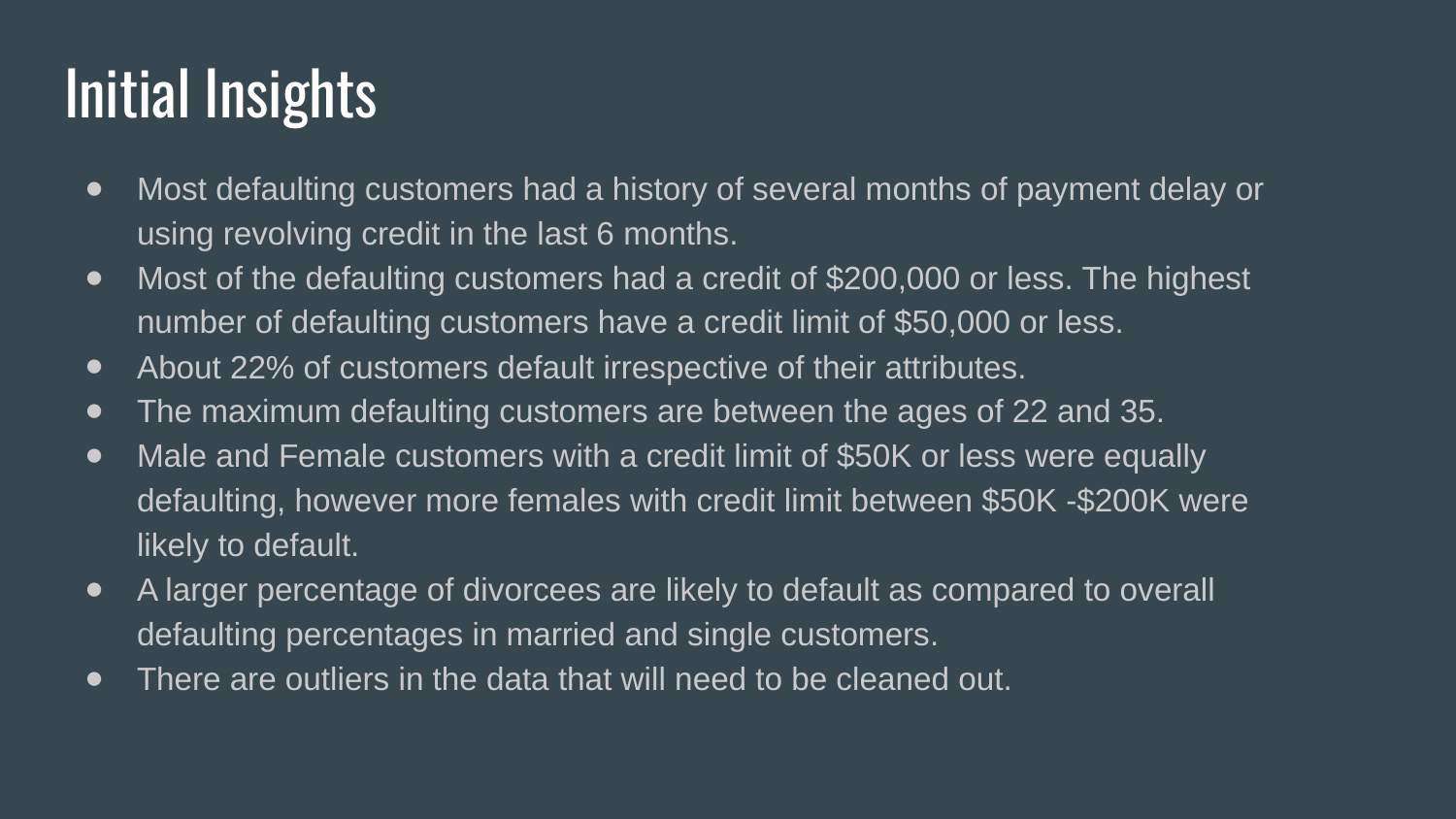

Initial Insights
Most defaulting customers had a history of several months of payment delay or using revolving credit in the last 6 months.
Most of the defaulting customers had a credit of $200,000 or less. The highest number of defaulting customers have a credit limit of $50,000 or less.
About 22% of customers default irrespective of their attributes.
The maximum defaulting customers are between the ages of 22 and 35.
Male and Female customers with a credit limit of $50K or less were equally defaulting, however more females with credit limit between $50K -$200K were likely to default.
A larger percentage of divorcees are likely to default as compared to overall defaulting percentages in married and single customers.
There are outliers in the data that will need to be cleaned out.